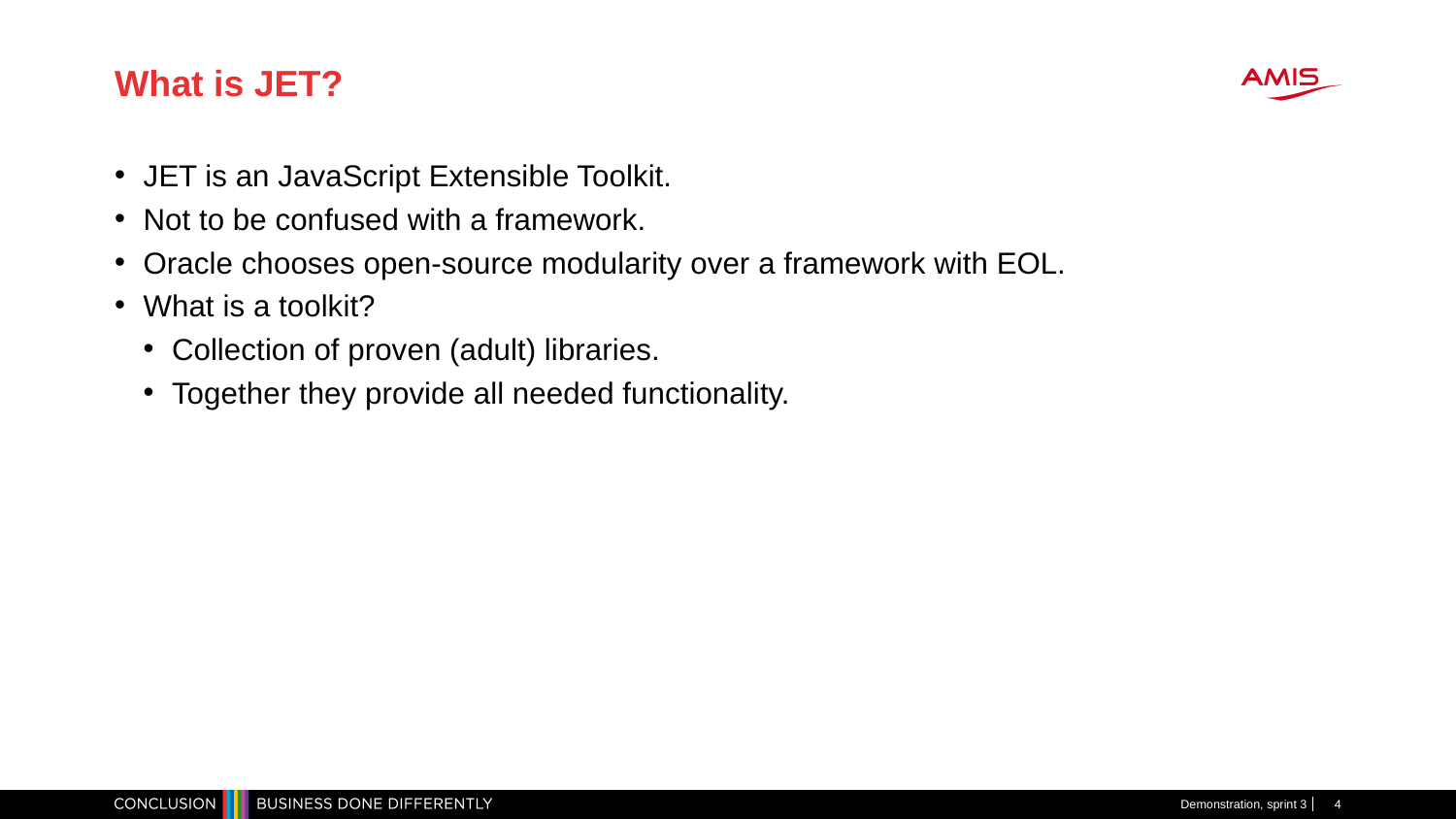

# What is JET?
JET is an JavaScript Extensible Toolkit.
Not to be confused with a framework.
Oracle chooses open-source modularity over a framework with EOL.
What is a toolkit?
Collection of proven (adult) libraries.
Together they provide all needed functionality.

Demonstration, sprint 3
4